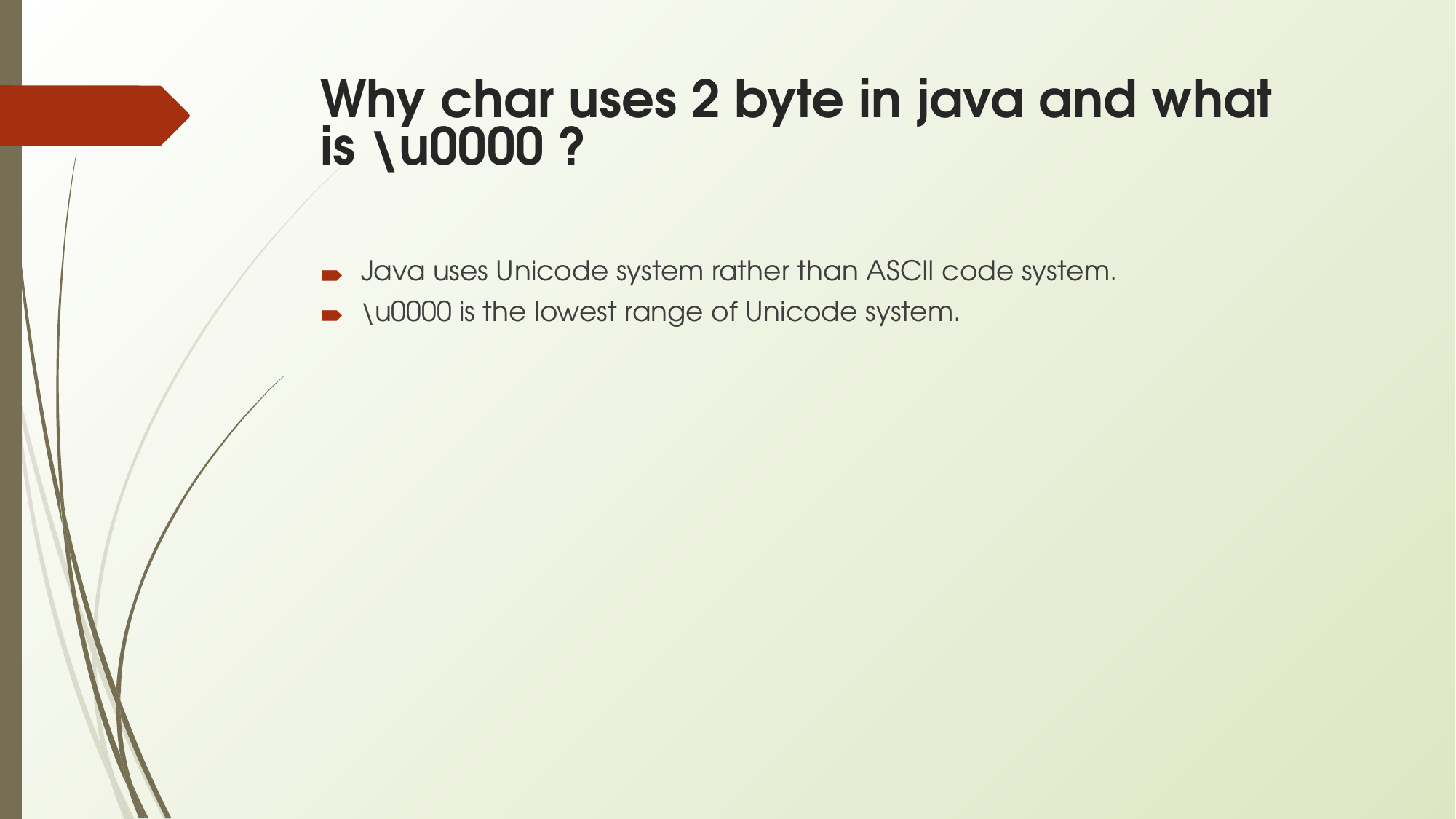

# Why char uses 2 byte in java and what is \u0000 ?
Java uses Unicode system rather than ASCII code system.
\u0000 is the lowest range of Unicode system.